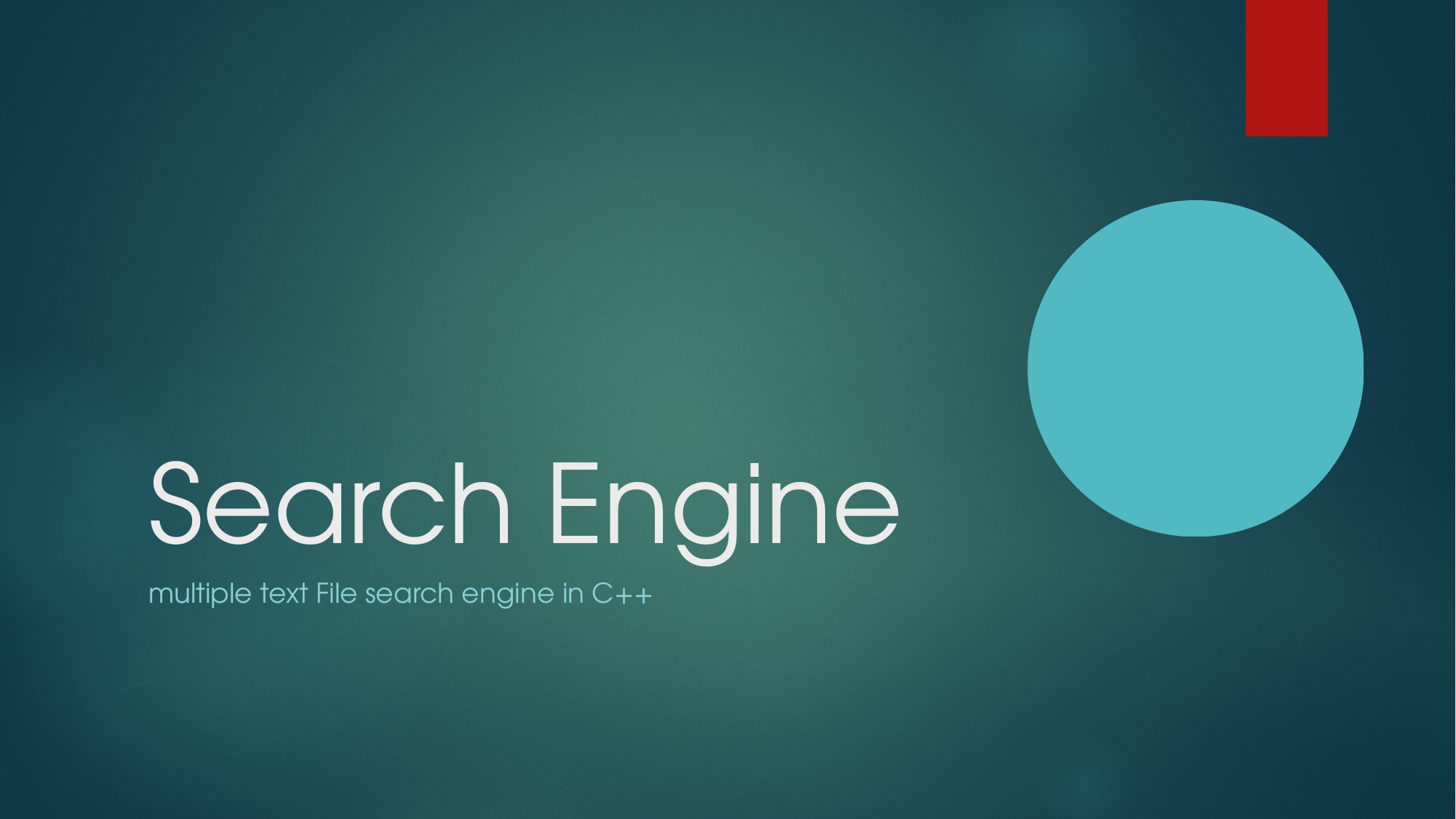

Search Engine
multiple text File search engine in C++